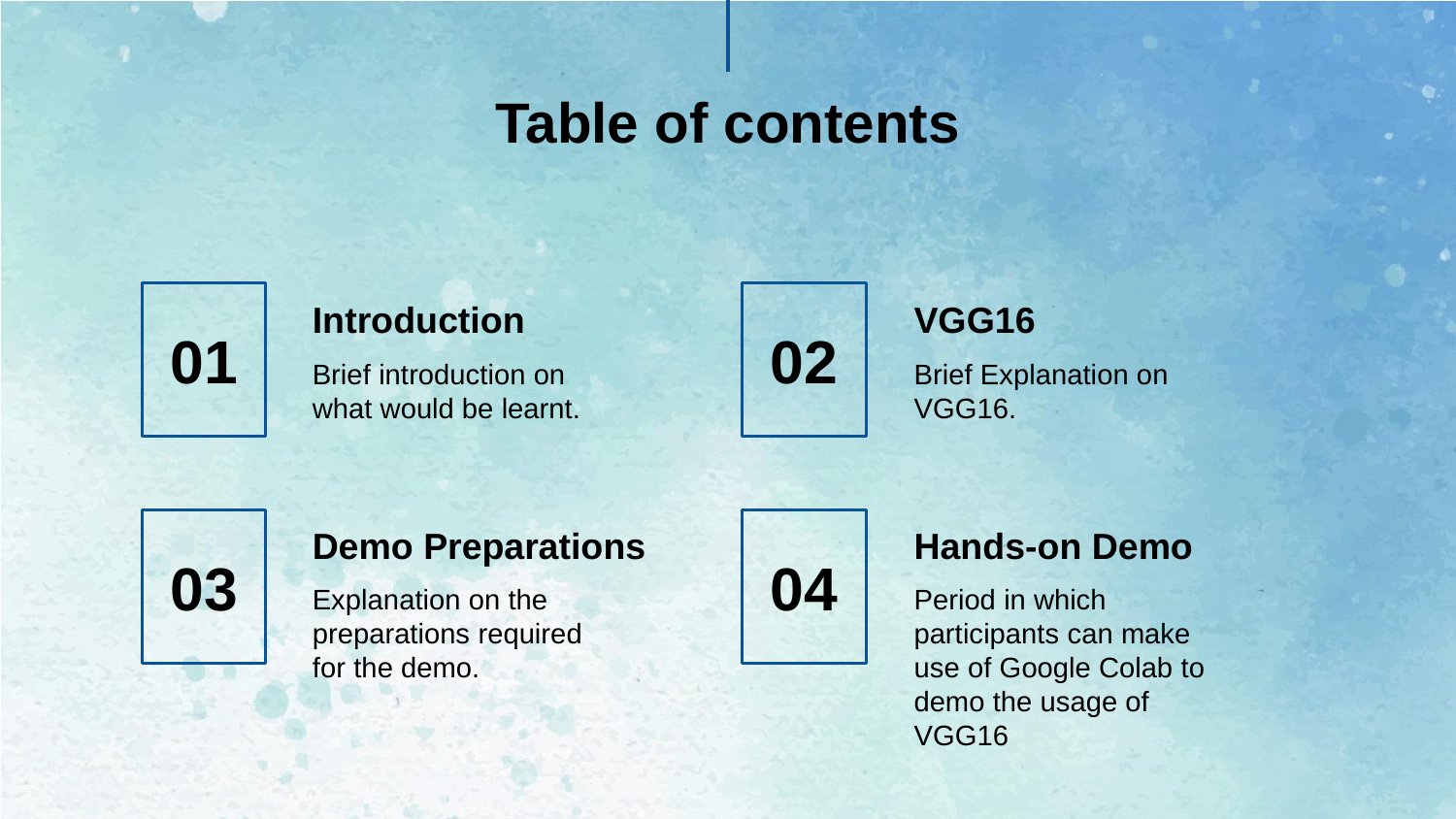

Table of contents
01
# Introduction
02
VGG16
Brief introduction on what would be learnt.
Brief Explanation on VGG16.
Demo Preparations

Hands-on Demo
03
04
Explanation on the preparations required for the demo.
Period in which participants can make use of Google Colab to demo the usage of VGG16